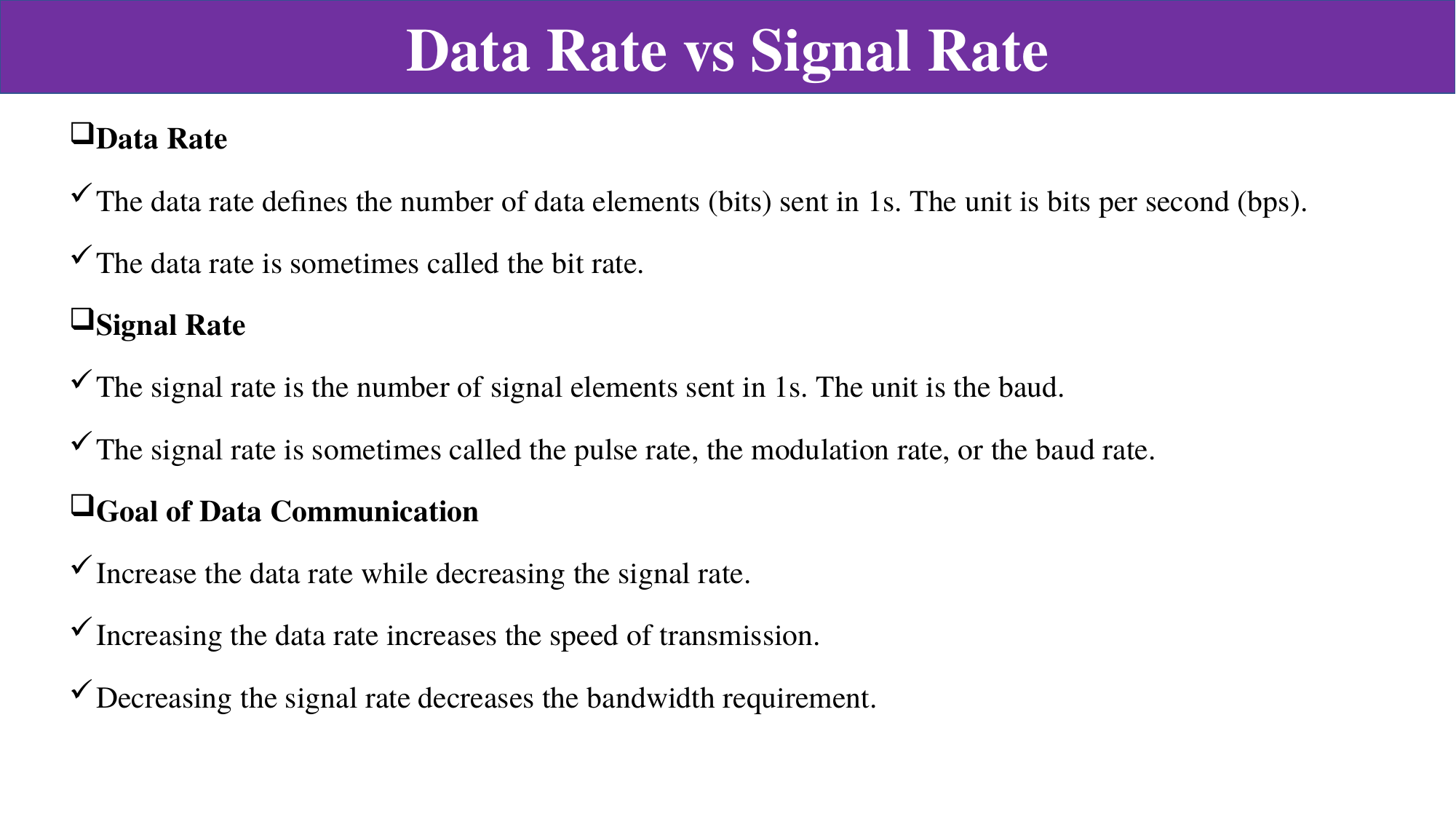

Data Rate vs Signal Rate
Data Rate
The data rate defines the number of data elements (bits) sent in 1s. The unit is bits per second (bps).
The data rate is sometimes called the bit rate.
Signal Rate
The signal rate is the number of signal elements sent in 1s. The unit is the baud.
The signal rate is sometimes called the pulse rate, the modulation rate, or the baud rate.
Goal of Data Communication
Increase the data rate while decreasing the signal rate.
Increasing the data rate increases the speed of transmission.
Decreasing the signal rate decreases the bandwidth requirement.